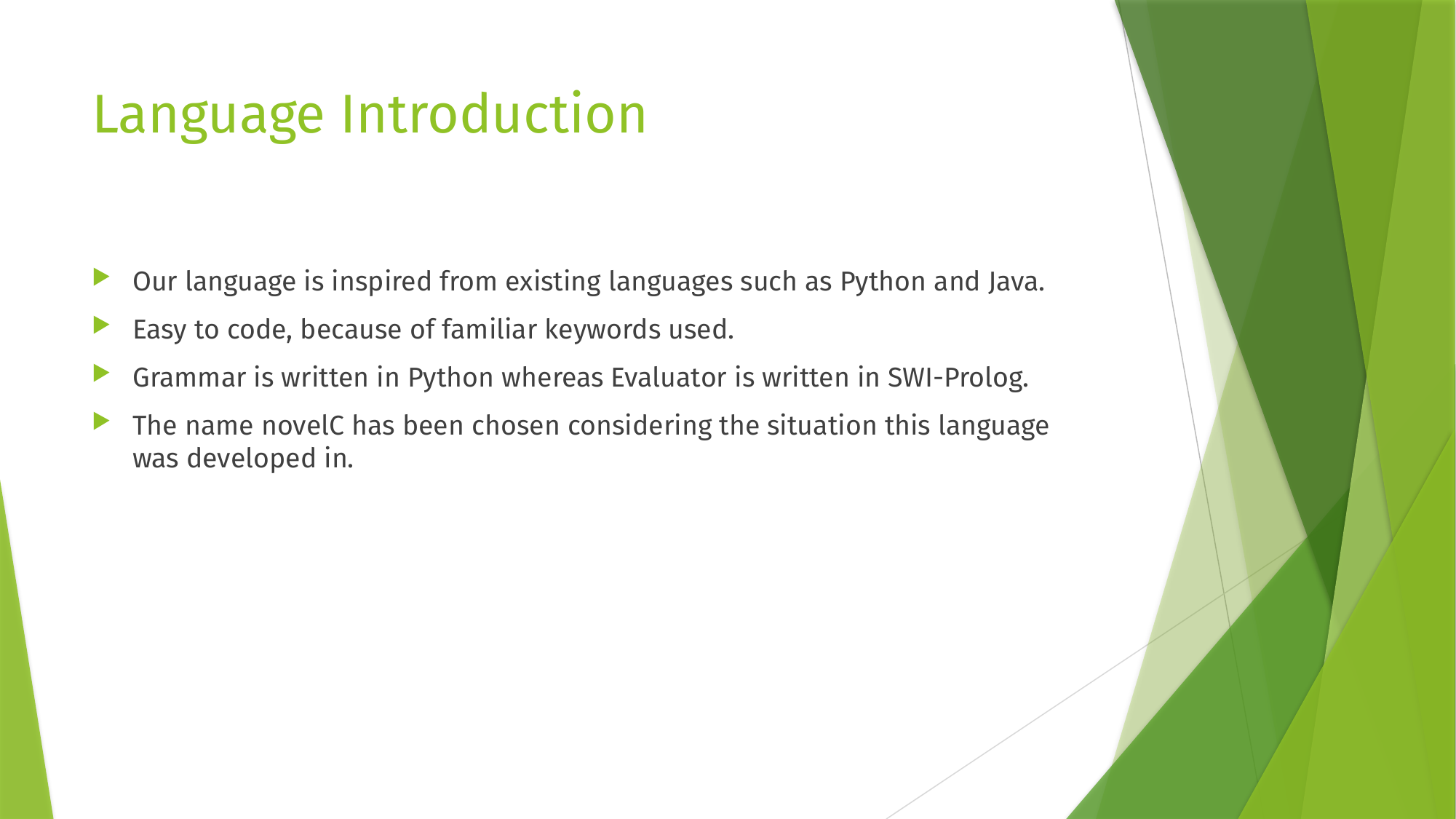

# Language Introduction
Our language is inspired from existing languages such as Python and Java.
Easy to code, because of familiar keywords used.
Grammar is written in Python whereas Evaluator is written in SWI-Prolog.
The name novelC has been chosen considering the situation this language was developed in.